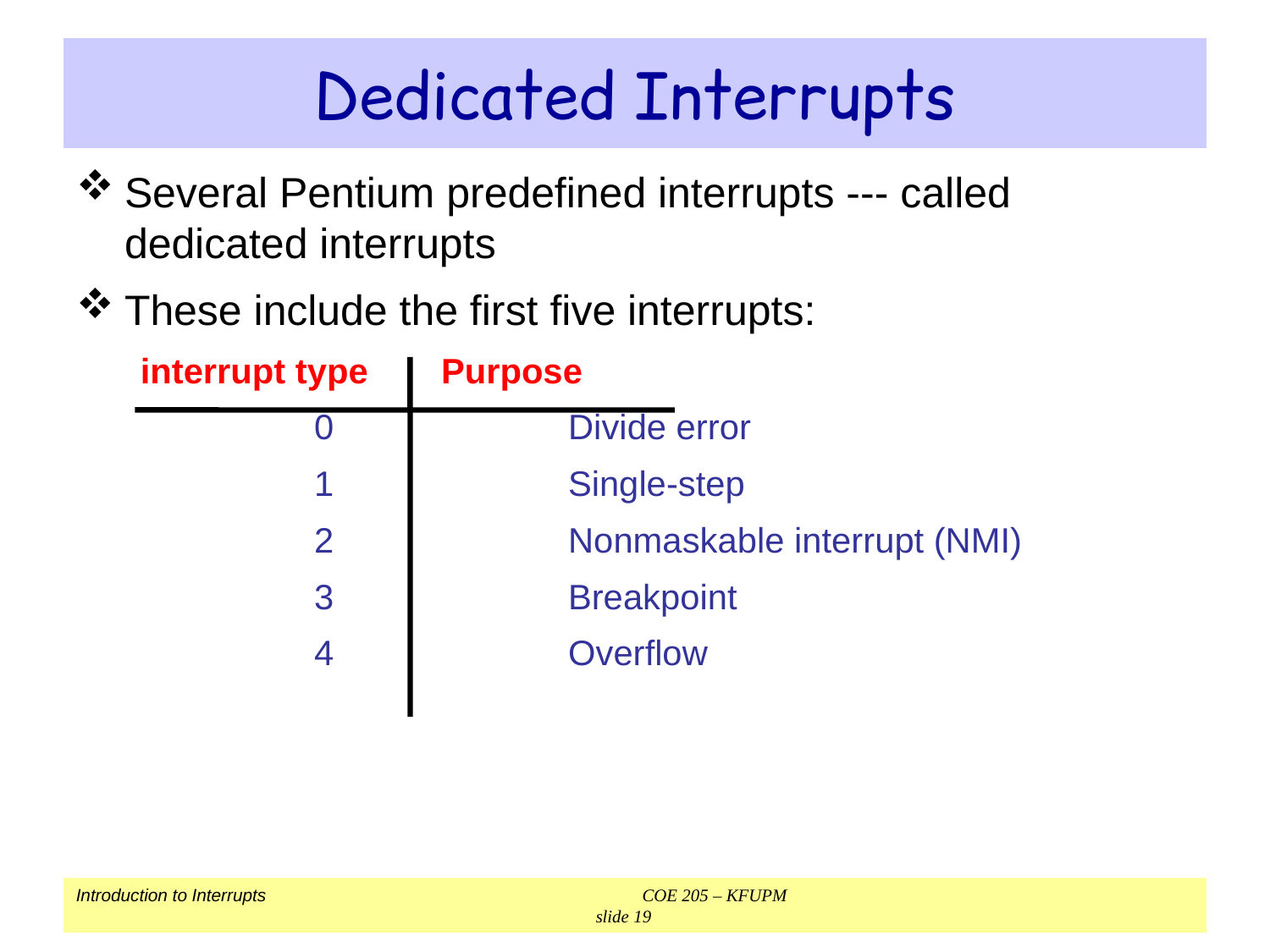

# Dedicated Interrupts
Several Pentium predefined interrupts --- called dedicated interrupts
These include the first five interrupts:
interrupt type	Purpose
		0		Divide error
		1		Single-step
		2		Nonmaskable interrupt (NMI)
		3		Breakpoint
		4		Overflow